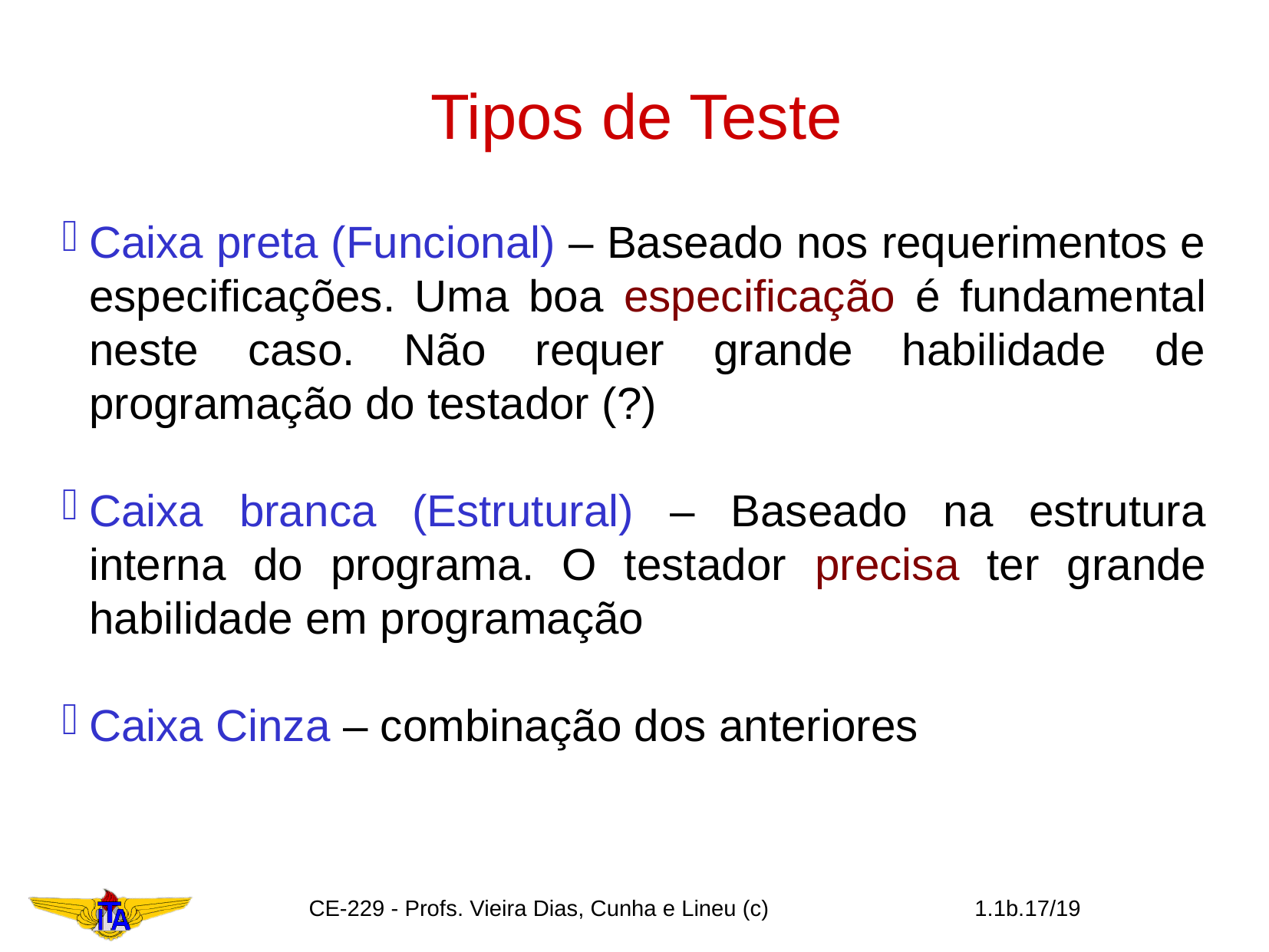

Tipos de Teste
Caixa preta (Funcional) – Baseado nos requerimentos e especificações. Uma boa especificação é fundamental neste caso. Não requer grande habilidade de programação do testador (?)

Caixa branca (Estrutural) – Baseado na estrutura interna do programa. O testador precisa ter grande habilidade em programação

Caixa Cinza – combinação dos anteriores
CE-229 - Profs. Vieira Dias, Cunha e Lineu (c)
1.1b.17/19